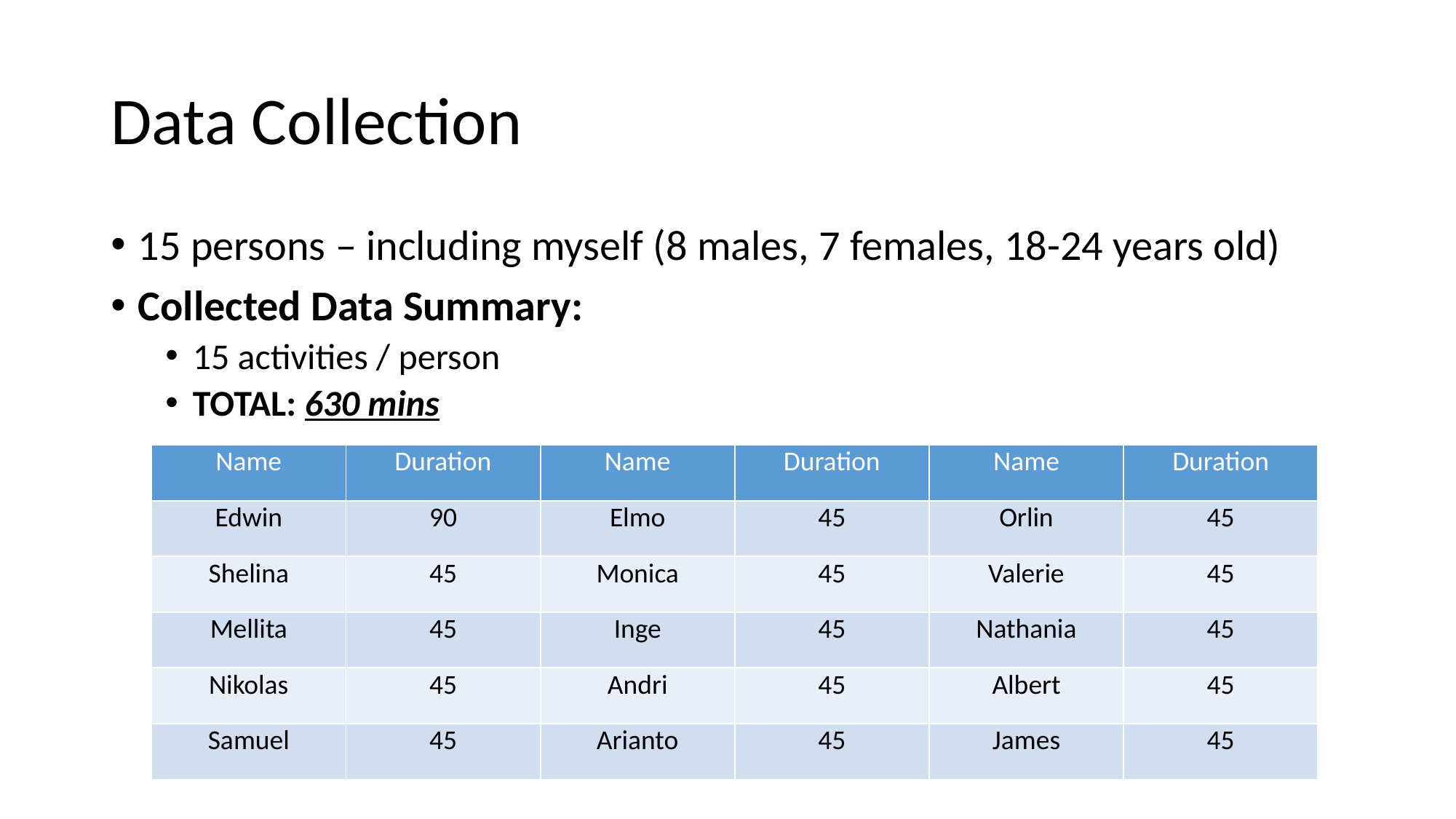

# Data Collection
15 persons – including myself (8 males, 7 females, 18-24 years old)
Collected Data Summary:
15 activities / person
TOTAL: 630 mins
| Name | Duration | Name | Duration | Name | Duration |
| --- | --- | --- | --- | --- | --- |
| Edwin | 90 | Elmo | 45 | Orlin | 45 |
| Shelina | 45 | Monica | 45 | Valerie | 45 |
| Mellita | 45 | Inge | 45 | Nathania | 45 |
| Nikolas | 45 | Andri | 45 | Albert | 45 |
| Samuel | 45 | Arianto | 45 | James | 45 |